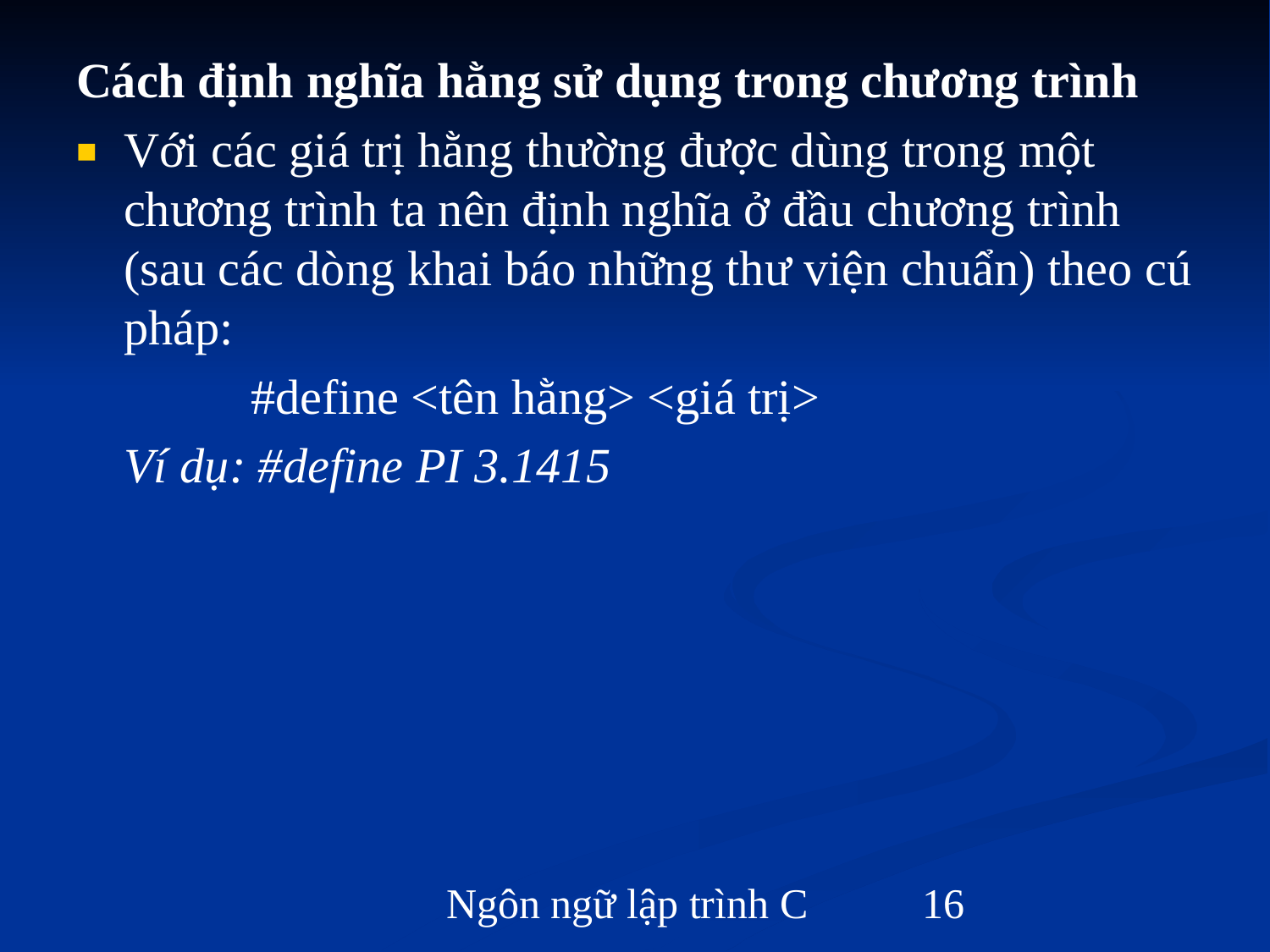

Cách định nghĩa hằng sử dụng trong chương trình
Với các giá trị hằng thường được dùng trong một chương trình ta nên định nghĩa ở đầu chương trình (sau các dòng khai báo những thư viện chuẩn) theo cú pháp:
		#define <tên hằng> <giá trị>
	Ví dụ: #define PI 3.1415

Ngôn ngữ lập trình C
16